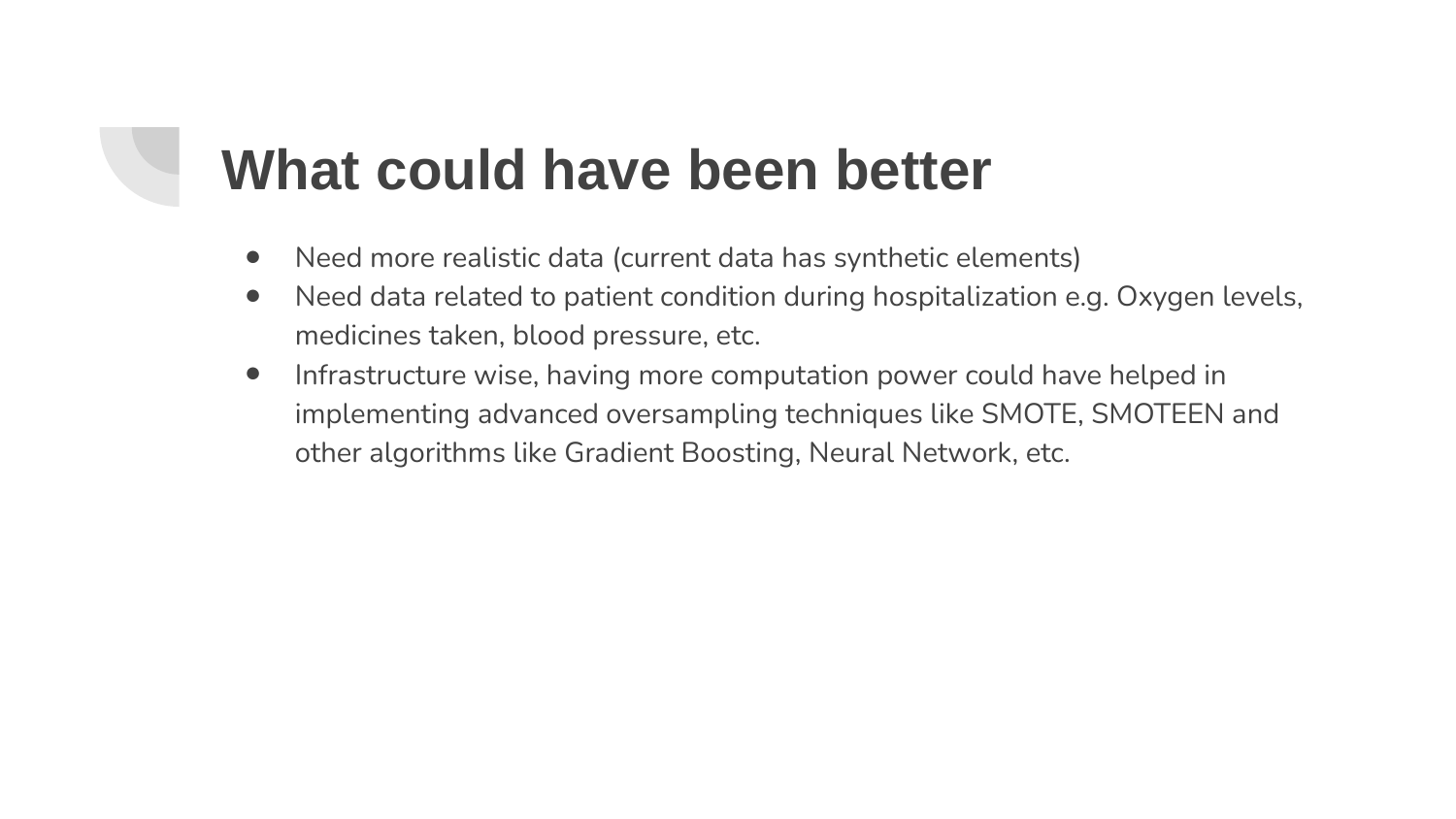

# What could have been better
Need more realistic data (current data has synthetic elements)
Need data related to patient condition during hospitalization e.g. Oxygen levels, medicines taken, blood pressure, etc.
Infrastructure wise, having more computation power could have helped in implementing advanced oversampling techniques like SMOTE, SMOTEEN and other algorithms like Gradient Boosting, Neural Network, etc.